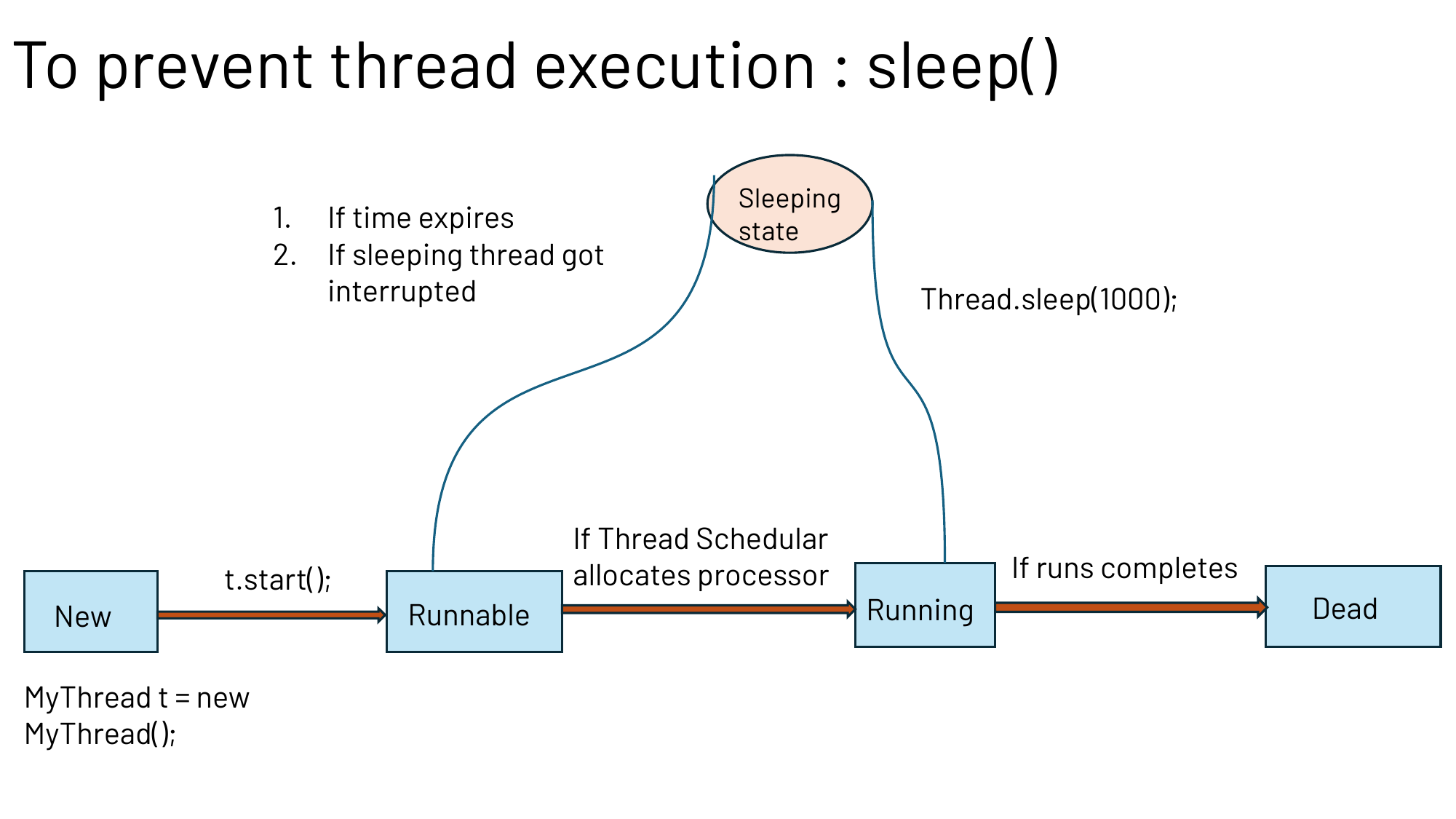

To prevent thread execution : sleep()

Sleeping state
If time expires
If sleeping thread got interrupted
Thread.sleep(1000);
If Thread Schedular allocates processor
If runs completes
t.start();

Dead
Running
Runnable
New

MyThread t = new MyThread();